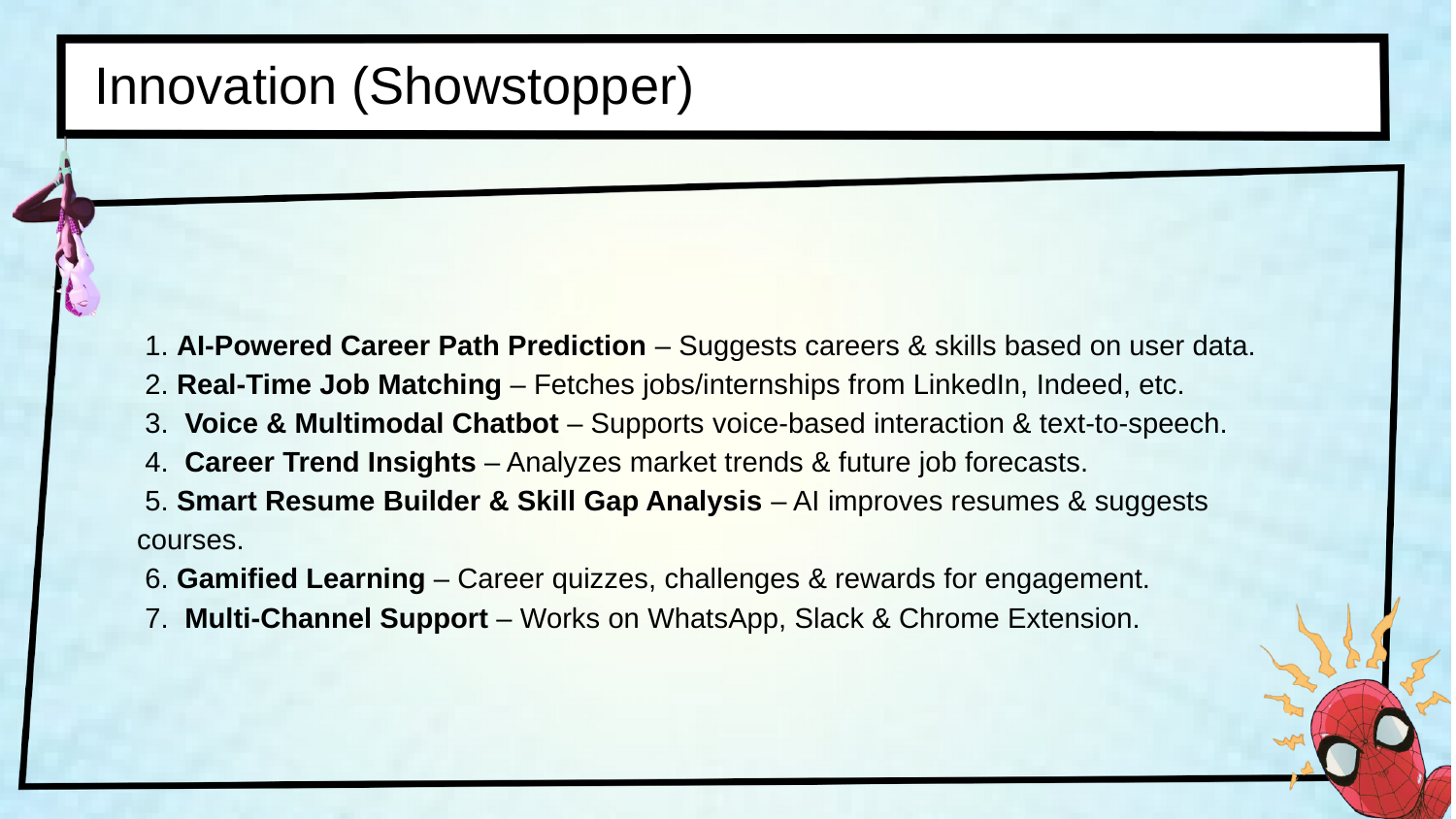

Innovation (Showstopper)

 1️. AI-Powered Career Path Prediction – Suggests careers & skills based on user data.
 2️. Real-Time Job Matching – Fetches jobs/internships from LinkedIn, Indeed, etc.
 3️.  Voice & Multimodal Chatbot – Supports voice-based interaction & text-to-speech.
 4️.  Career Trend Insights – Analyzes market trends & future job forecasts.
 5️. Smart Resume Builder & Skill Gap Analysis – AI improves resumes & suggests courses.
 6️. Gamified Learning – Career quizzes, challenges & rewards for engagement.
 7️.  Multi-Channel Support – Works on WhatsApp, Slack & Chrome Extension.